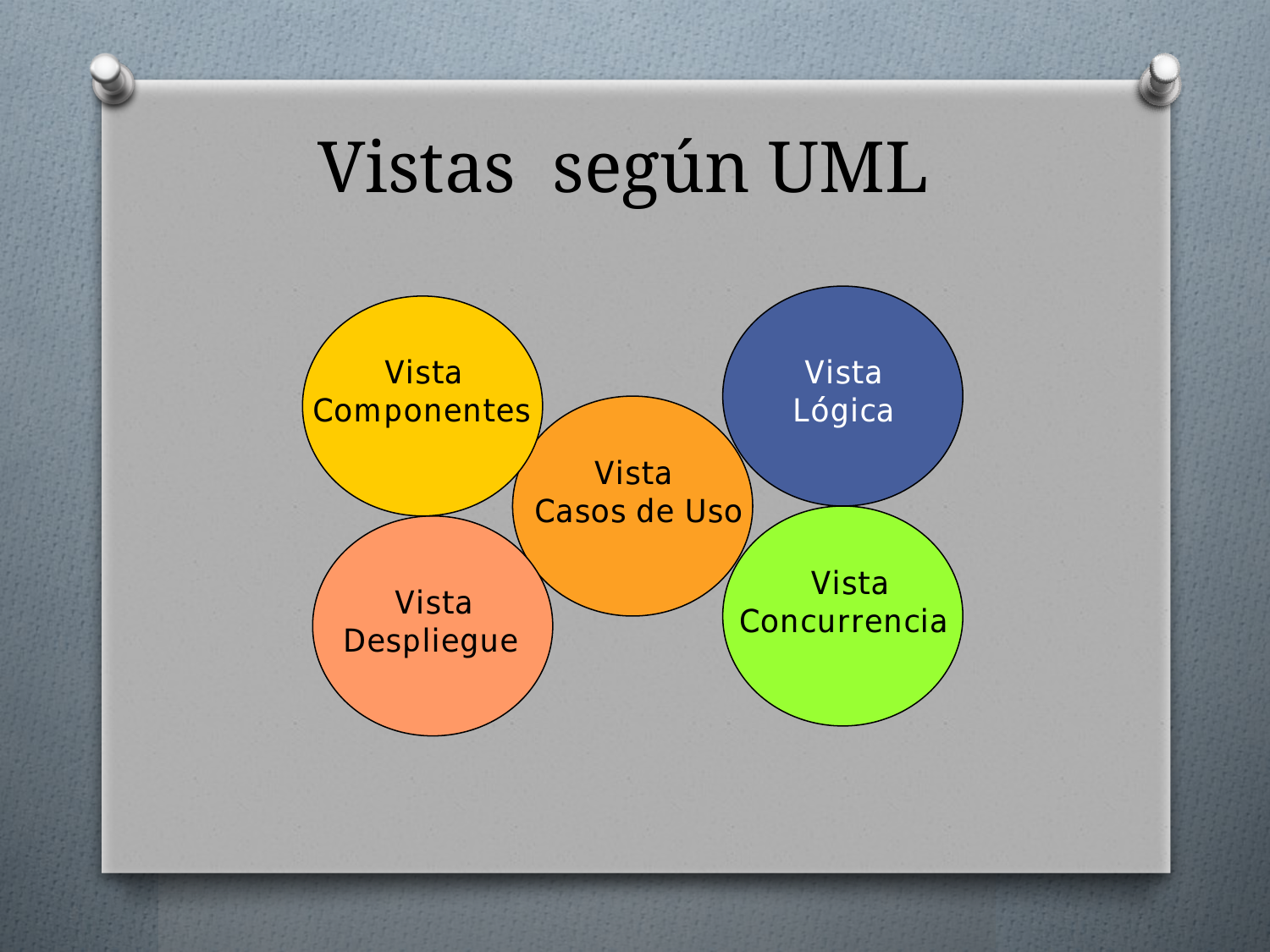

Vistas  según UML

          Vista
   Componentes
    Vista
   Lógica
      Vista
Casos de Uso
          Vista
   Concurrencia
        Vista
   Despliegue